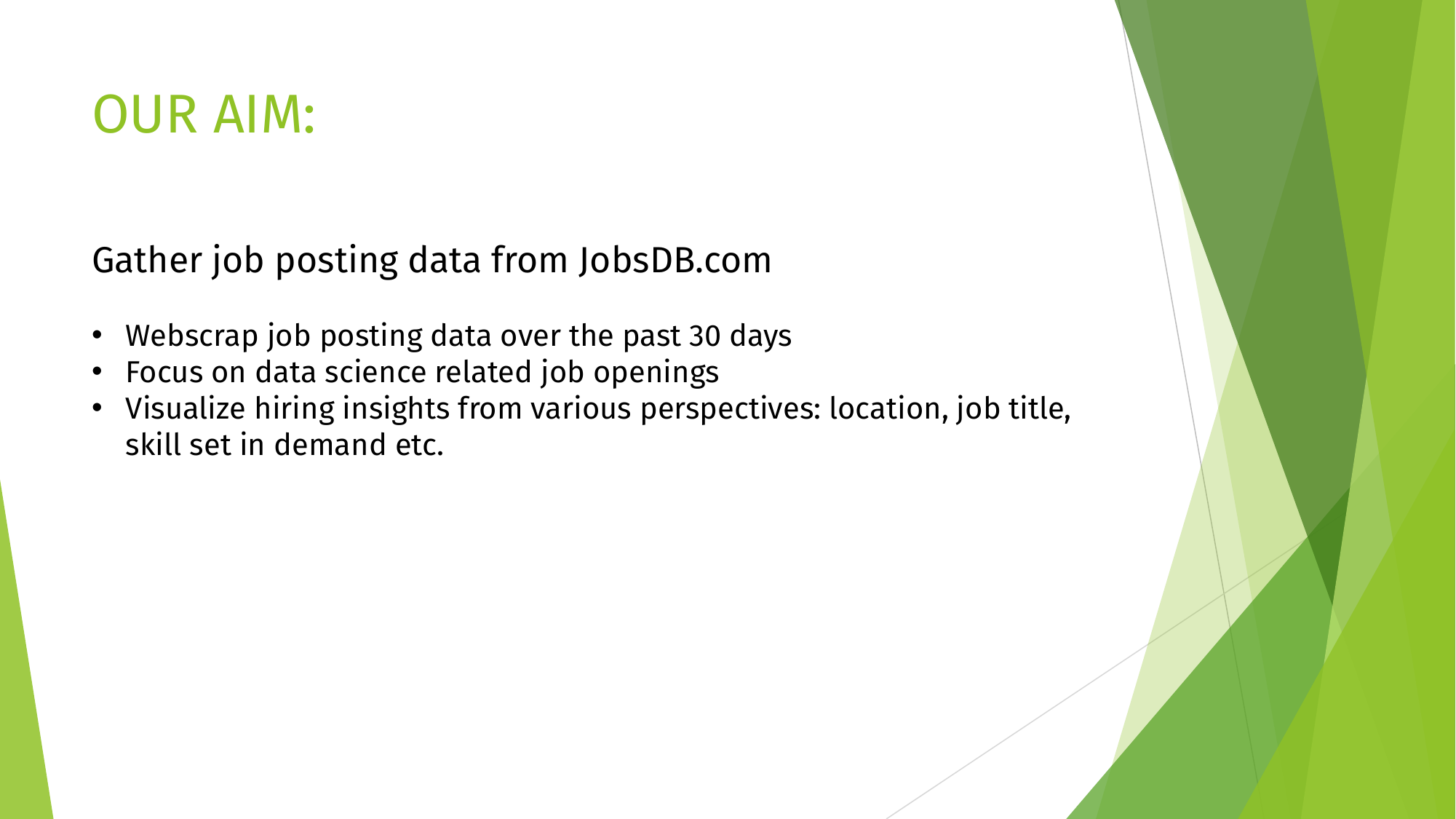

# OUR AIM:
Gather job posting data from JobsDB.com

Webscrap job posting data over the past 30 days
Focus on data science related job openings
Visualize hiring insights from various perspectives: location, job title, skill set in demand etc.